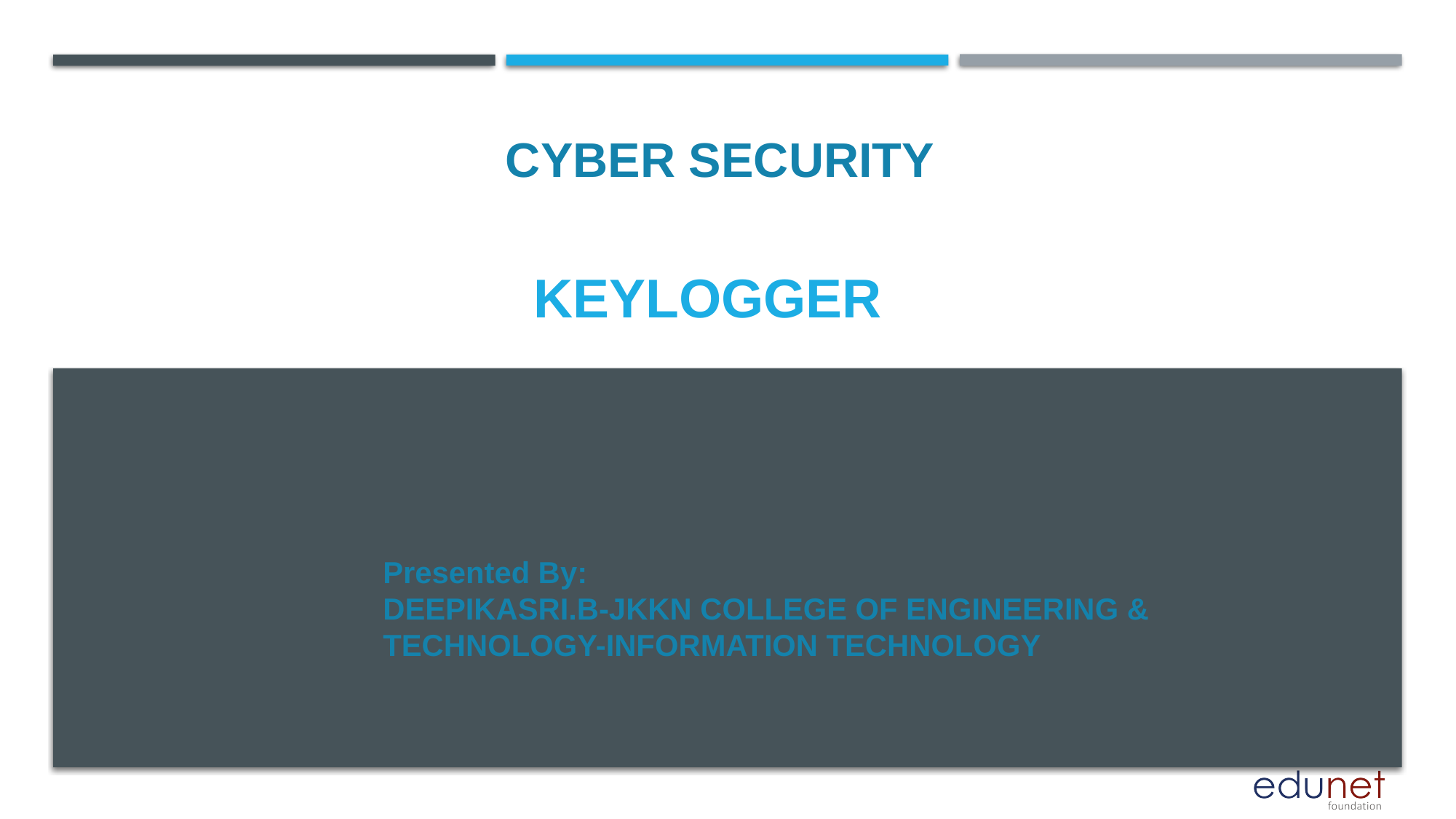

CYBER SECURITY
# KEYLOGGER
Presented By:
DEEPIKASRI.B-JKKN COLLEGE OF ENGINEERING & TECHNOLOGY-INFORMATION TECHNOLOGY